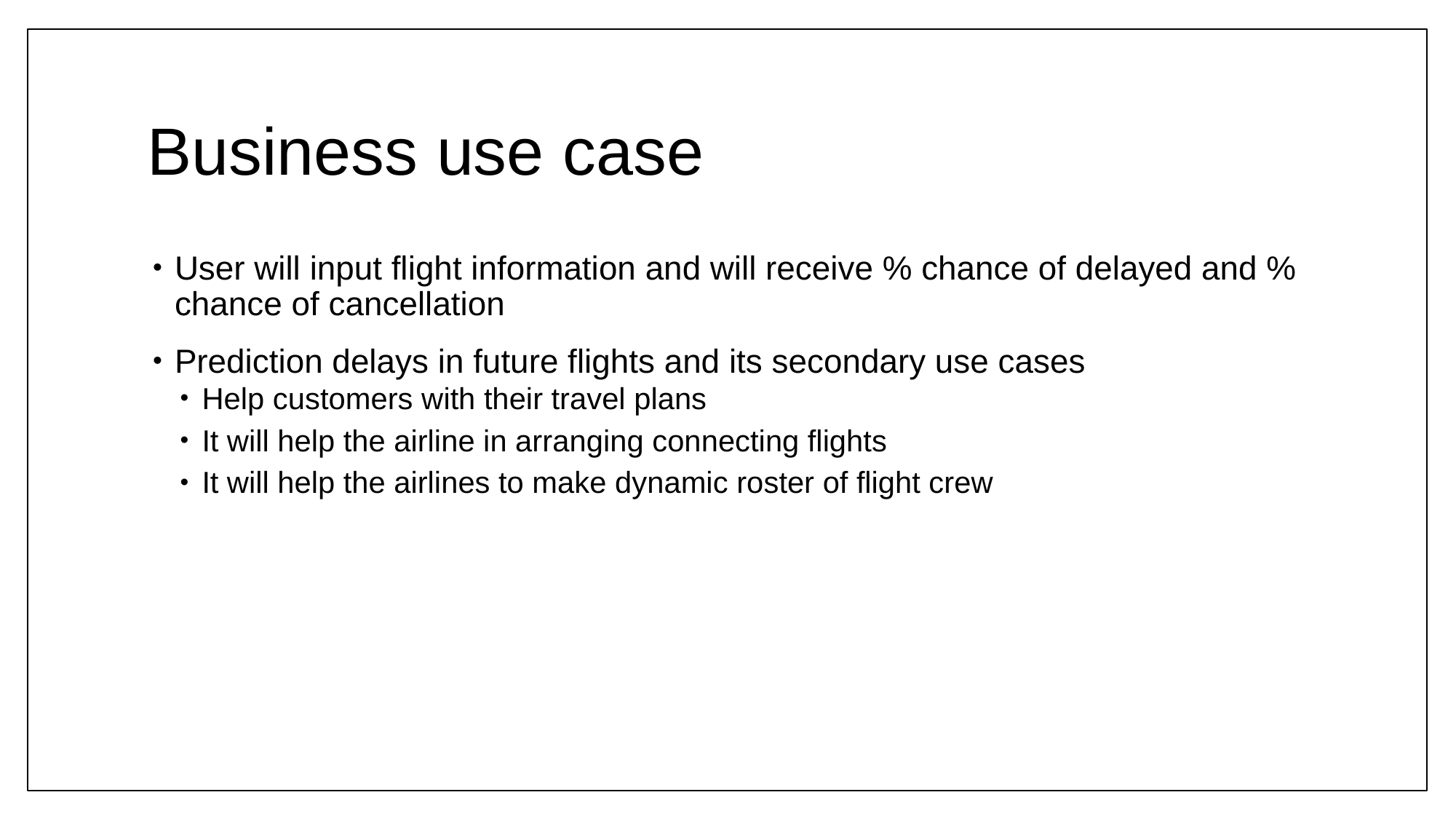

# Business use case
User will input flight information and will receive % chance of delayed and % chance of cancellation
Prediction delays in future flights and its secondary use cases
Help customers with their travel plans
It will help the airline in arranging connecting flights
It will help the airlines to make dynamic roster of flight crew